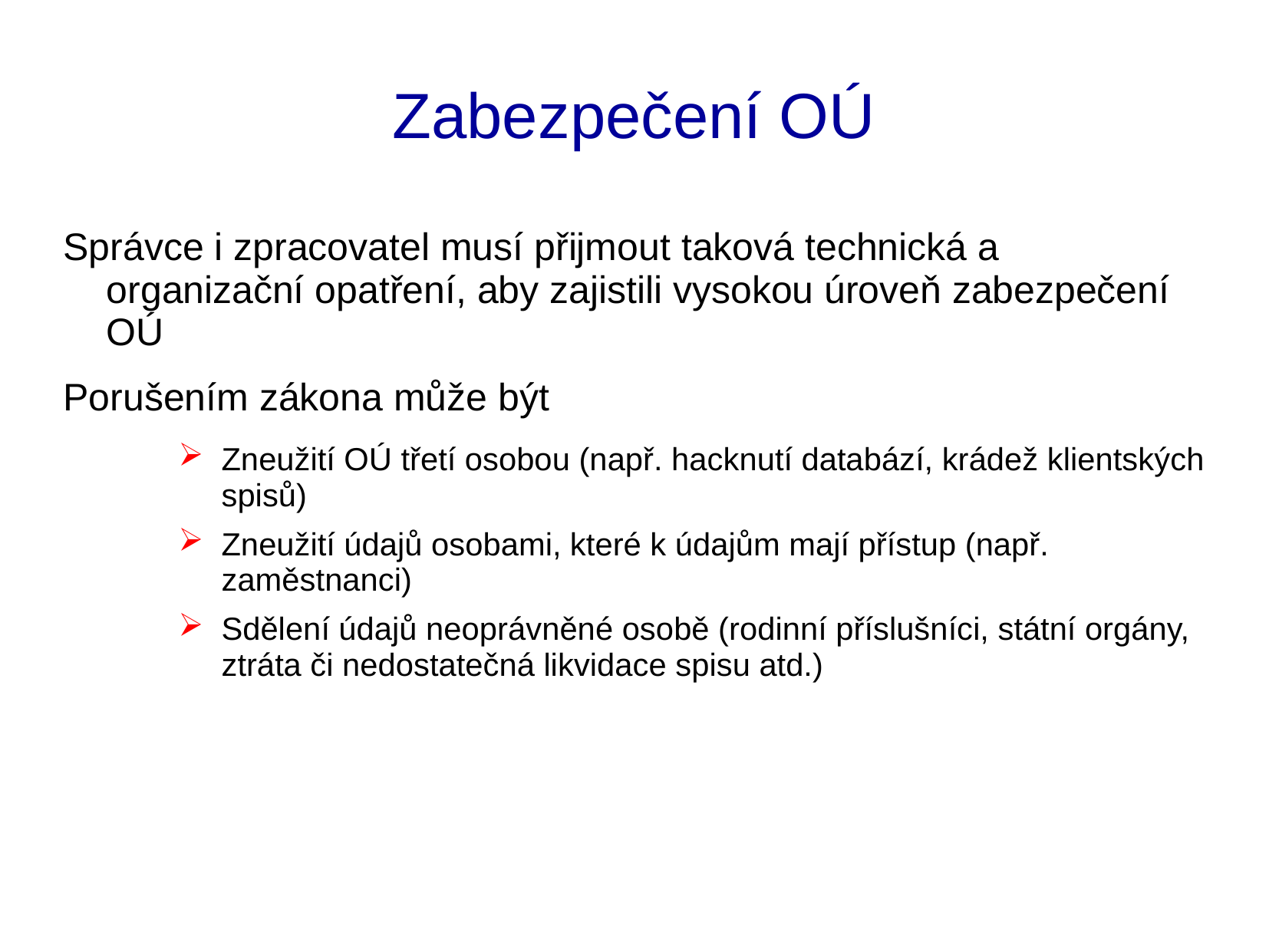

Zabezpečení OÚ
Správce i zpracovatel musí přijmout taková technická a organizační opatření, aby zajistili vysokou úroveň zabezpečení OÚ
Porušením zákona může být
Zneužití OÚ třetí osobou (např. hacknutí databází, krádež klientských spisů)
Zneužití údajů osobami, které k údajům mají přístup (např. zaměstnanci)
Sdělení údajů neoprávněné osobě (rodinní příslušníci, státní orgány, ztráta či nedostatečná likvidace spisu atd.)